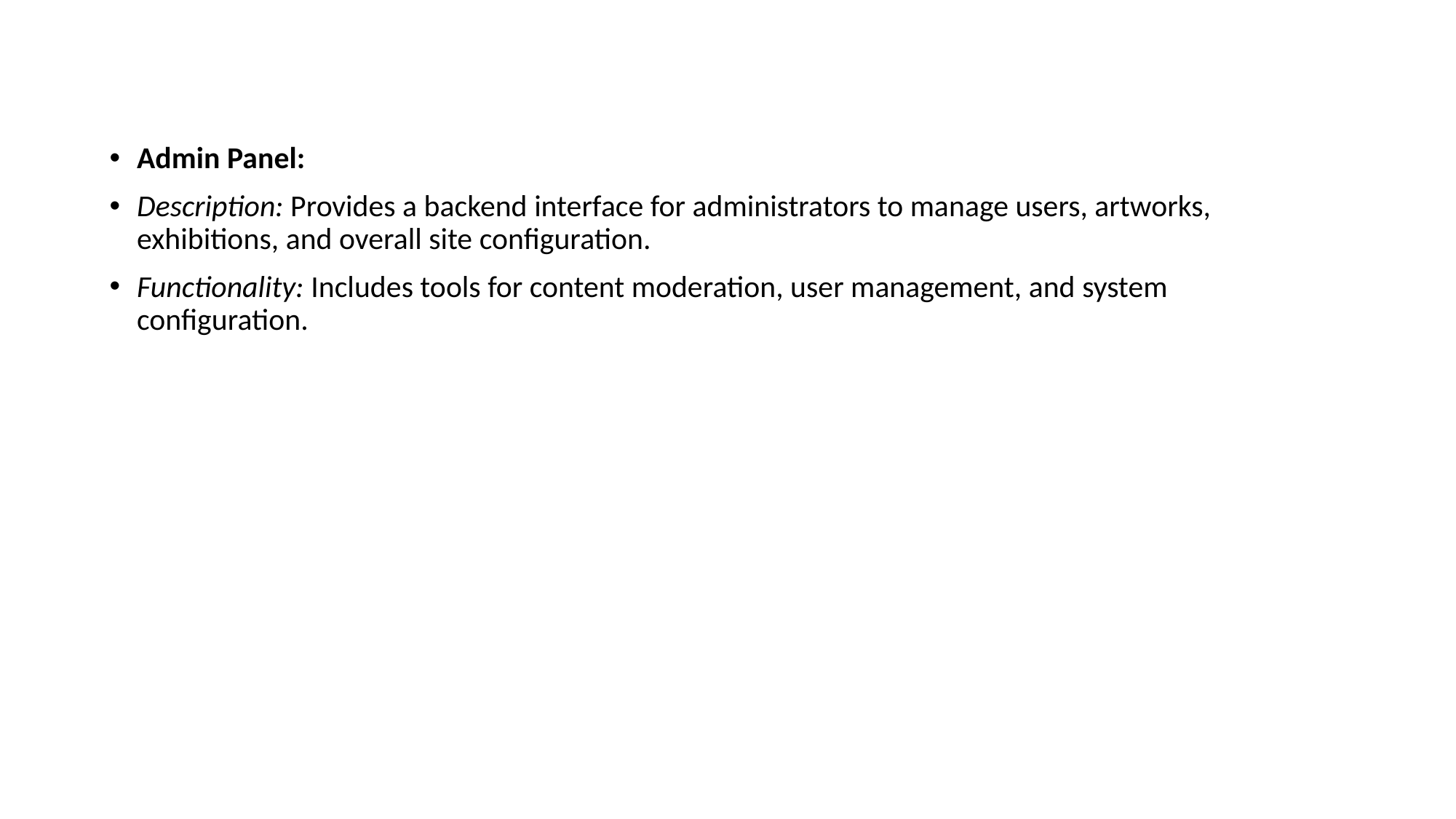

Admin Panel:
Description: Provides a backend interface for administrators to manage users, artworks, exhibitions, and overall site configuration.
Functionality: Includes tools for content moderation, user management, and system configuration.